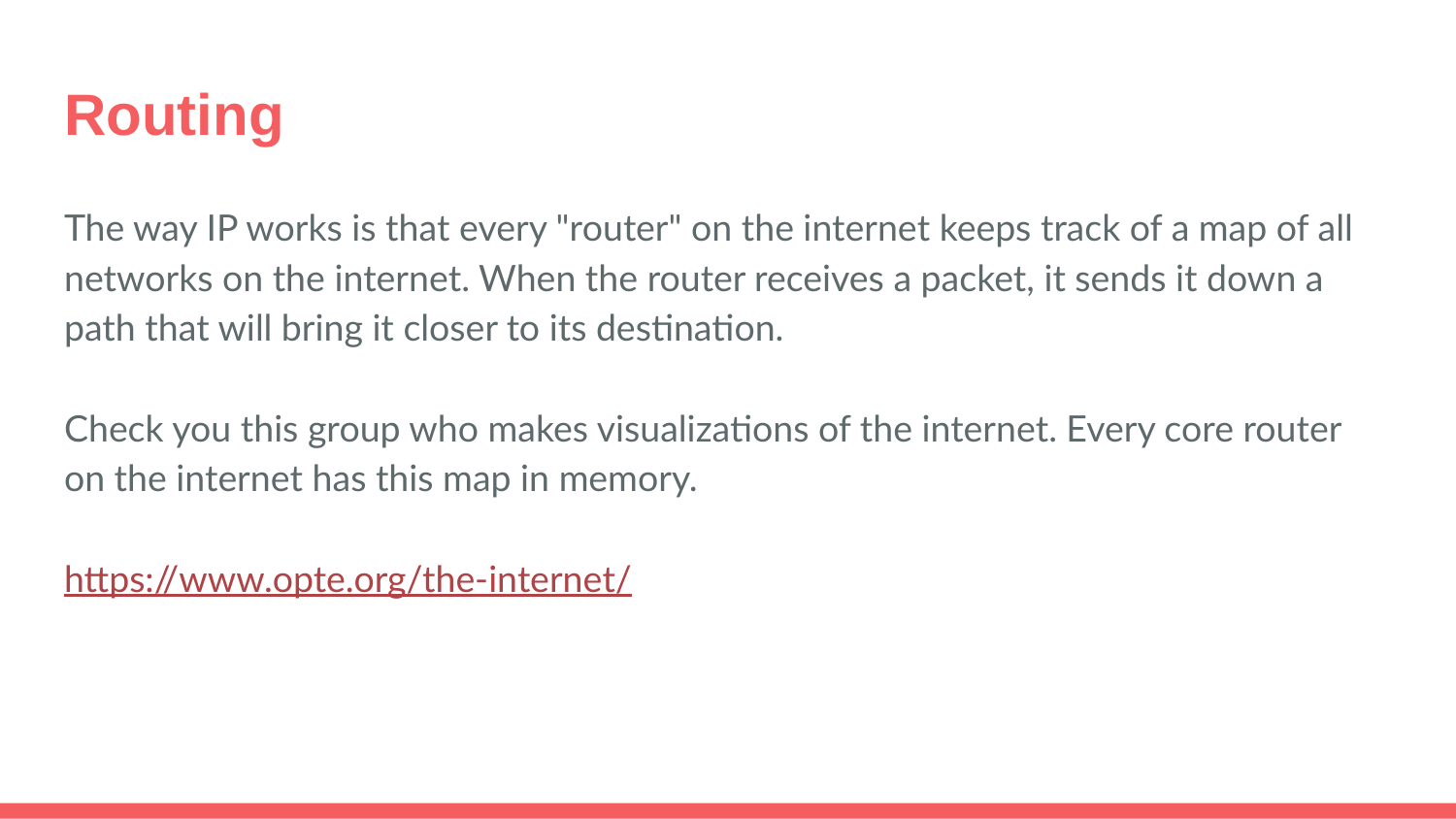

# Routing
The way IP works is that every "router" on the internet keeps track of a map of all networks on the internet. When the router receives a packet, it sends it down a path that will bring it closer to its destination.
Check you this group who makes visualizations of the internet. Every core router on the internet has this map in memory.
https://www.opte.org/the-internet/